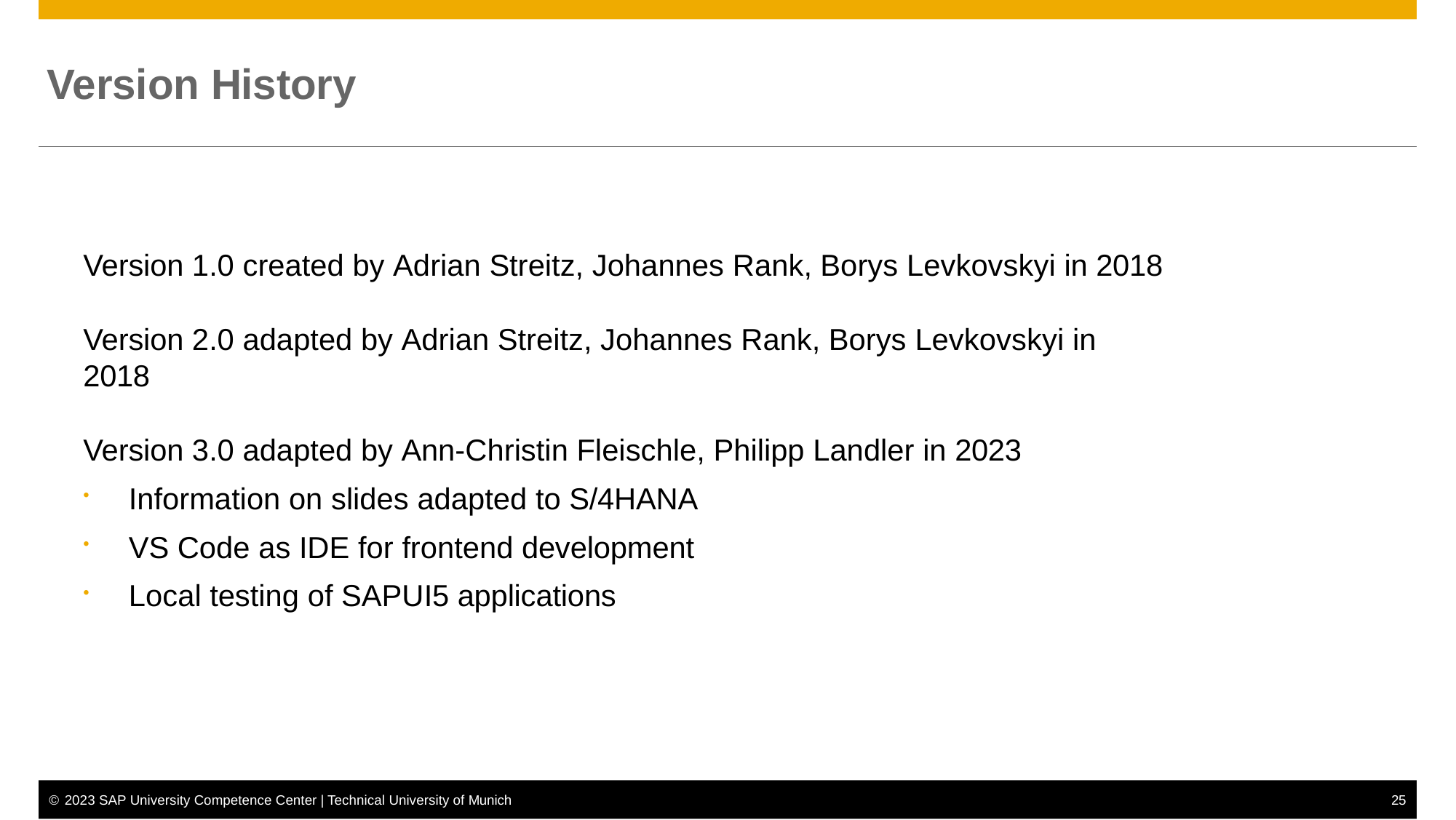

# Version History
Version 1.0 created by Adrian Streitz, Johannes Rank, Borys Levkovskyi in 2018

Version 2.0 adapted by Adrian Streitz, Johannes Rank, Borys Levkovskyi in 2018

Version 3.0 adapted by Ann-Christin Fleischle, Philipp Landler in 2023
Information on slides adapted to S/4HANA
VS Code as IDE for frontend development
Local testing of SAPUI5 applications
© 2023 SAP University Competence Center | Technical University of Munich
25